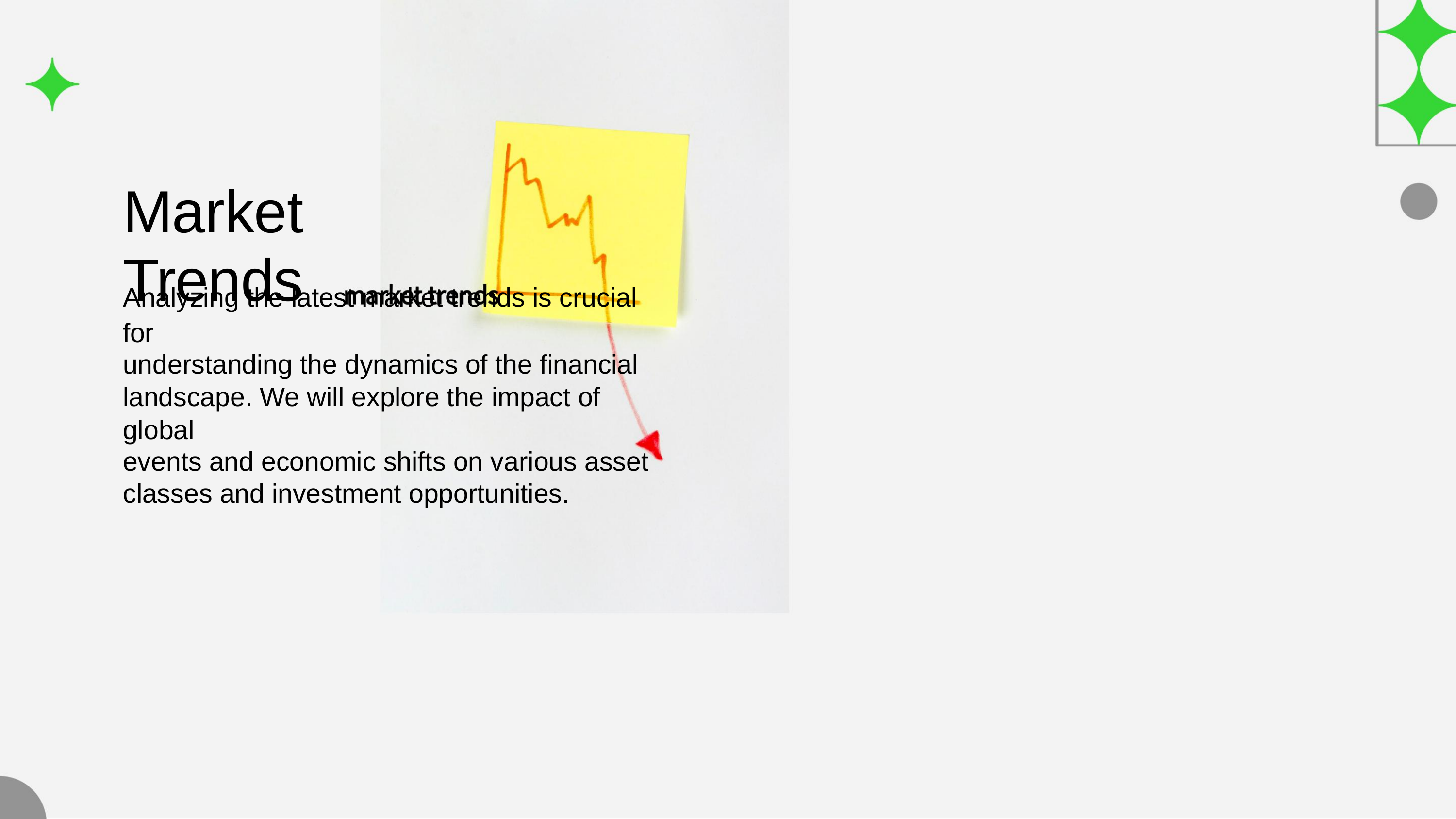

Market Trends
Analyzing the latest market trends is crucial for
understanding the dynamics of the ﬁnancial
landscape. We will explore the impact of global
events and economic shifts on various asset
classes and investment opportunities.